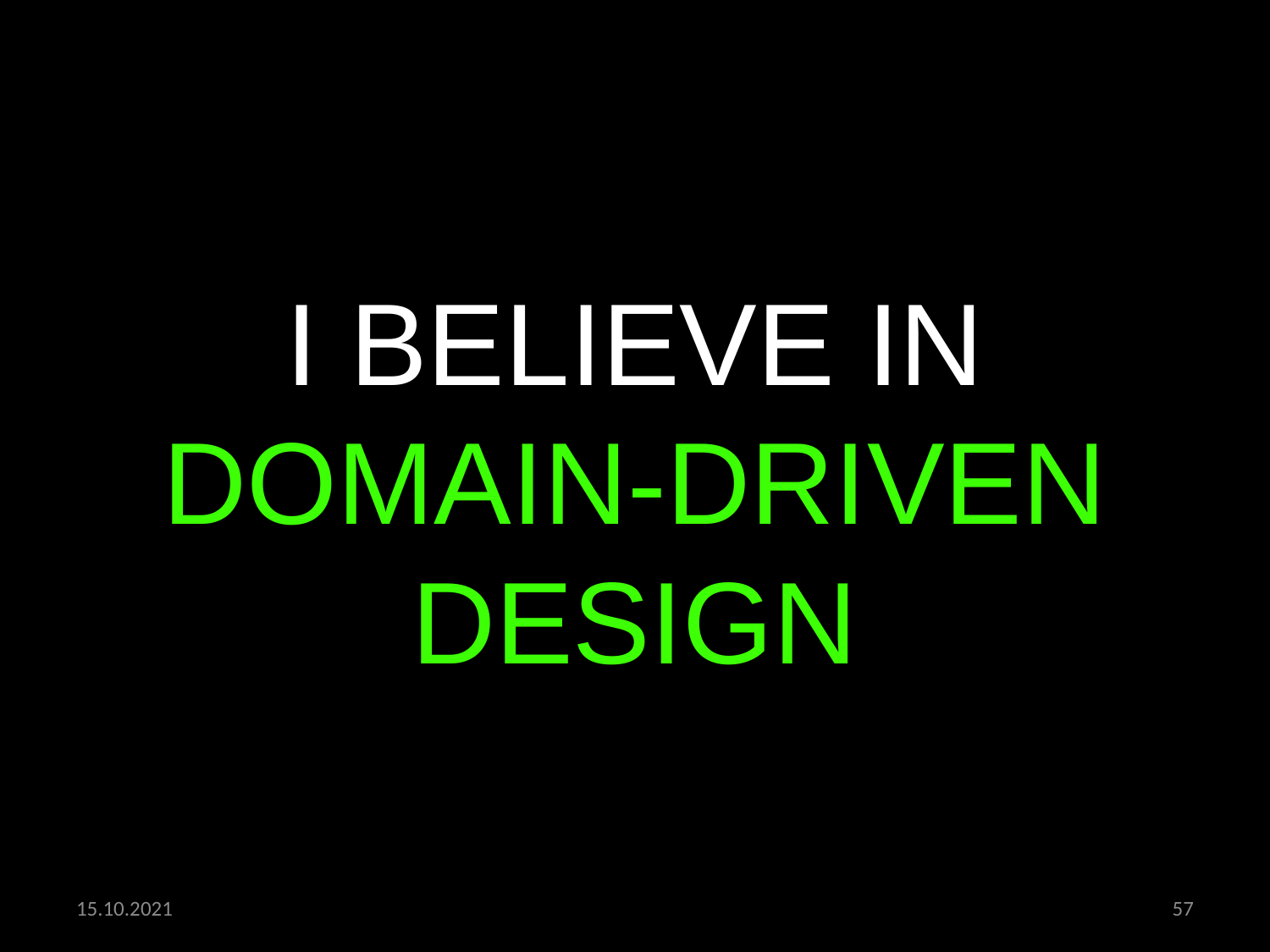

I BELIEVE IN
DOMAIN-DRIVEN DESIGN
15.10.2021
57